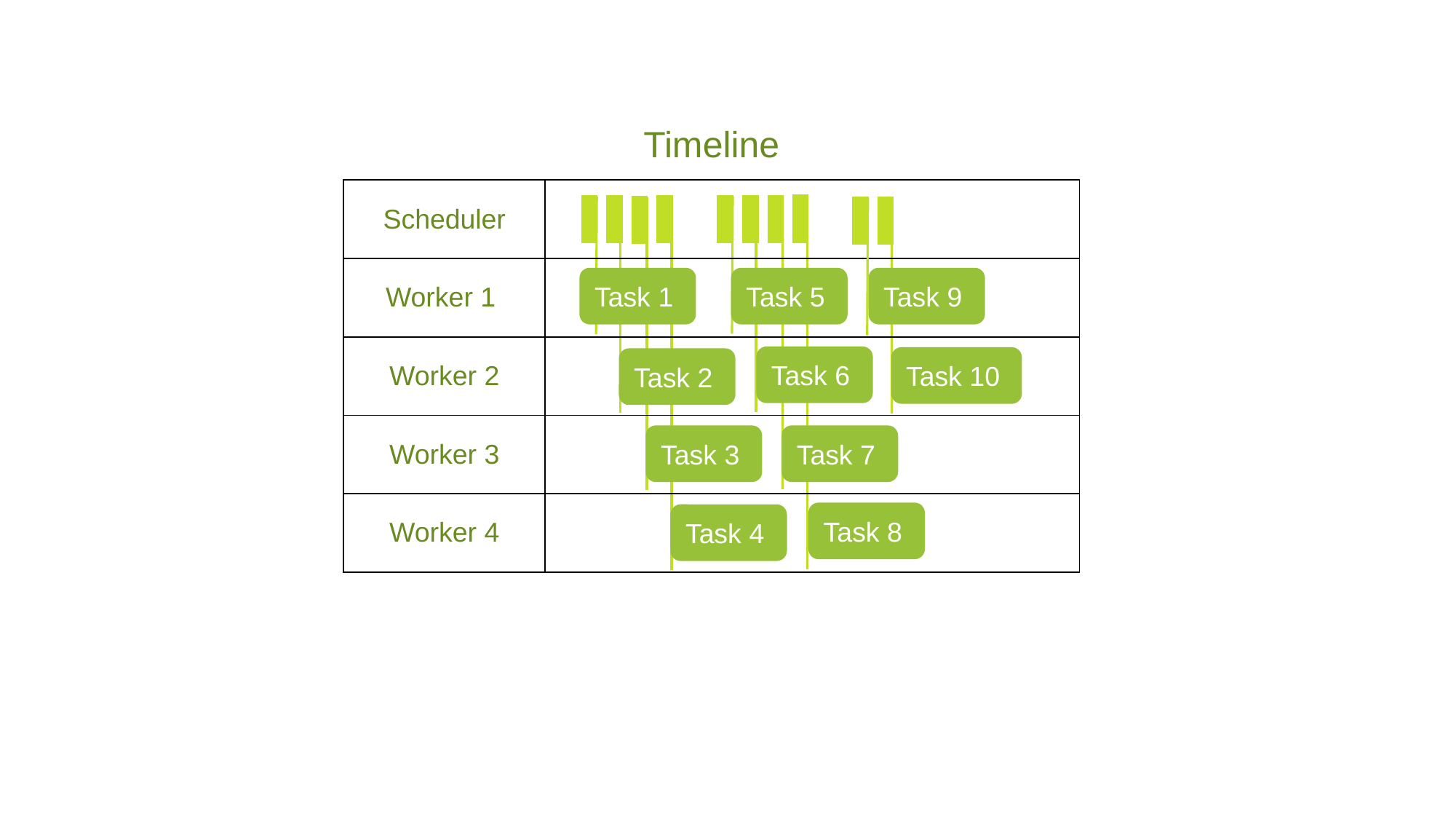

Timeline
| Scheduler |  |
| --- | --- |
| Worker 1 |  |
| Worker 2 |  |
| Worker 3 |  |
| Worker 4 |  |

Task 5
Task 9
Task 1
Task 6
Task 10
Task 2
Task 3
Task 7
Task 8
Task 4